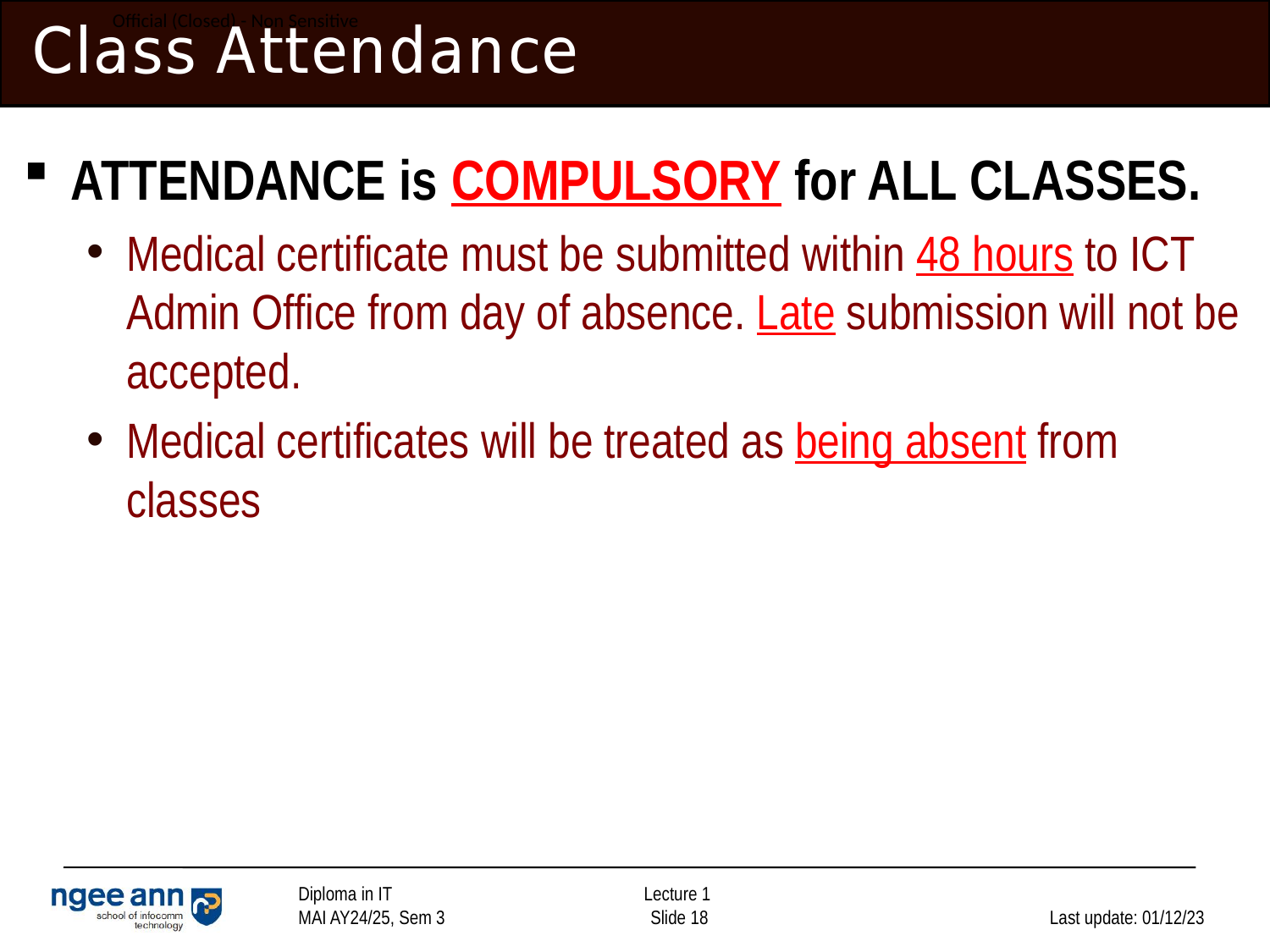

# Class Attendance
ATTENDANCE is COMPULSORY for ALL CLASSES.
Medical certificate must be submitted within 48 hours to ICT Admin Office from day of absence. Late submission will not be accepted.
Medical certificates will be treated as being absent from classes